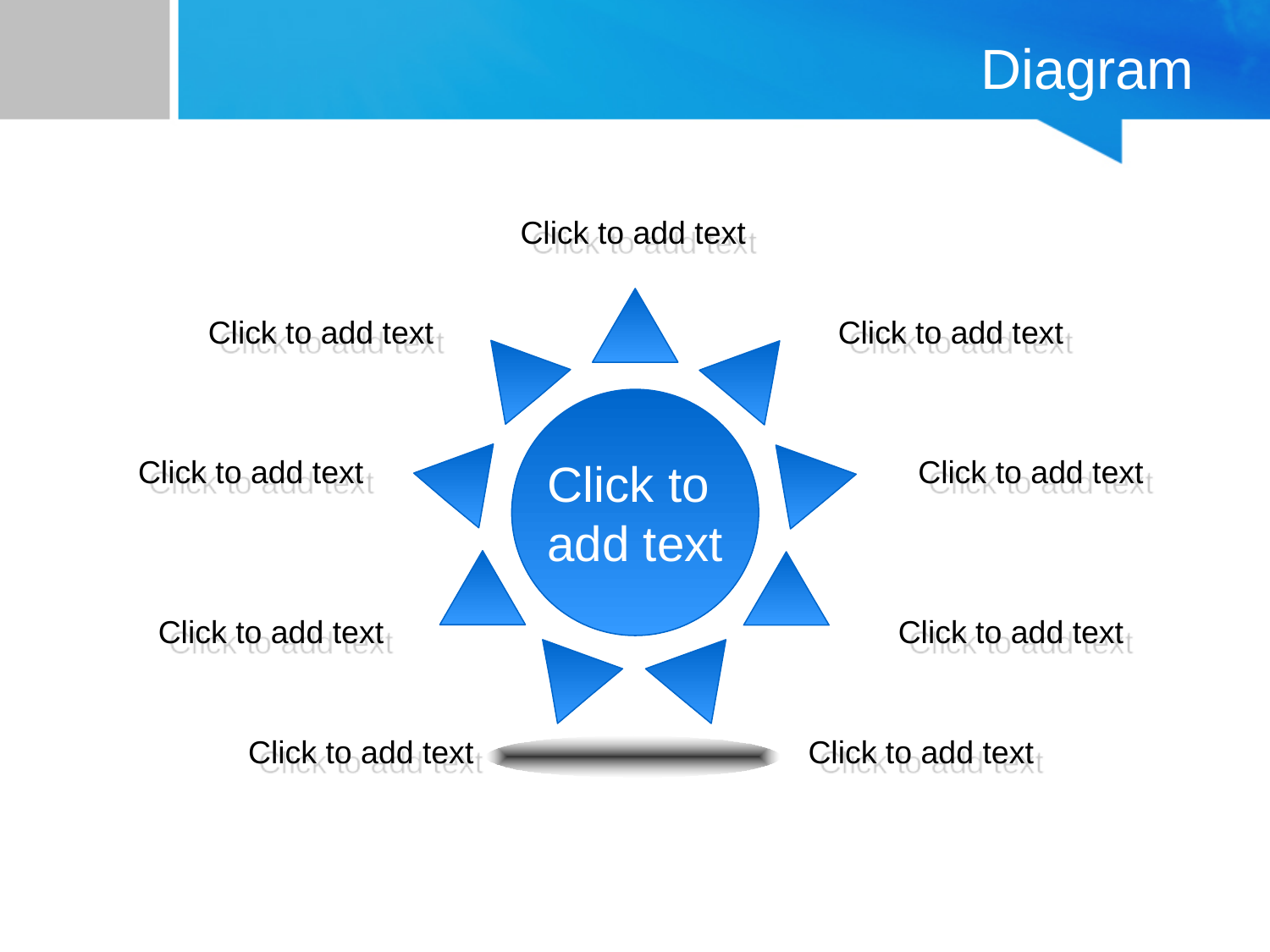

# Diagram
Click to add text
Click to add text
Click to add text

Click to
add text
Click to add text
Click to add text

Click to add text
Click to add text

Click to add text
Click to add text